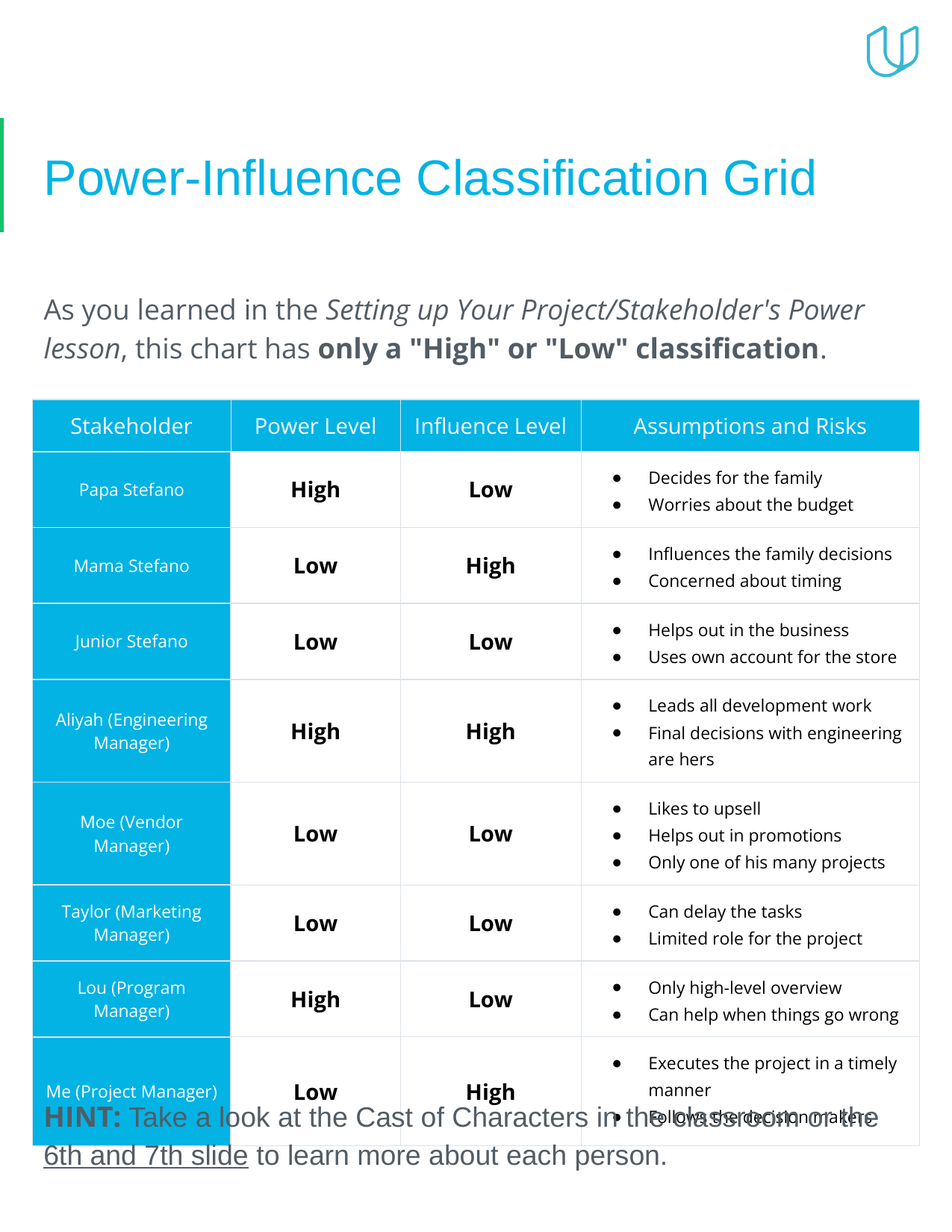

# Power-Influence Classification Grid
As you learned in the Setting up Your Project/Stakeholder's Power lesson, this chart has only a "High" or "Low" classification.
| Stakeholder | Power Level | Influence Level | Assumptions and Risks |
| --- | --- | --- | --- |
| Papa Stefano | High | Low | Decides for the family Worries about the budget |
| Mama Stefano | Low | High | Influences the family decisions Concerned about timing |
| Junior Stefano | Low | Low | Helps out in the business Uses own account for the store |
| Aliyah (Engineering Manager) | High | High | Leads all development work Final decisions with engineering are hers |
| Moe (Vendor Manager) | Low | Low | Likes to upsell Helps out in promotions Only one of his many projects |
| Taylor (Marketing Manager) | Low | Low | Can delay the tasks Limited role for the project |
| Lou (Program Manager) | High | Low | Only high-level overview Can help when things go wrong |
| Me (Project Manager) | Low | High | Executes the project in a timely manner Follows the decision makers |
HINT: Take a look at the Cast of Characters in the classroom or the 6th and 7th slide to learn more about each person.